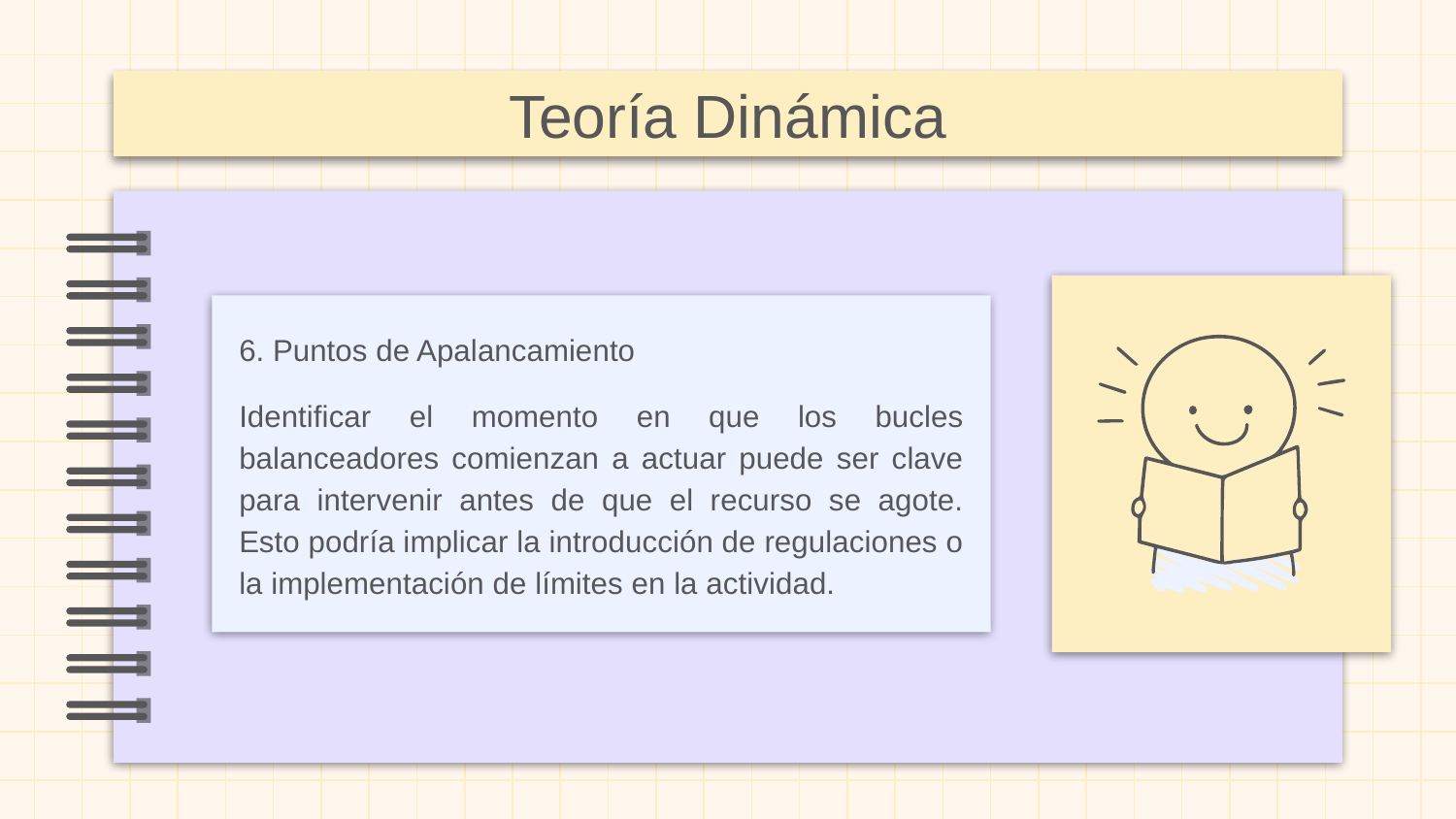

Teoría Dinámica

6. Puntos de Apalancamiento
Identificar el momento en que los bucles balanceadores comienzan a actuar puede ser clave para intervenir antes de que el recurso se agote. Esto podría implicar la introducción de regulaciones o la implementación de límites en la actividad.